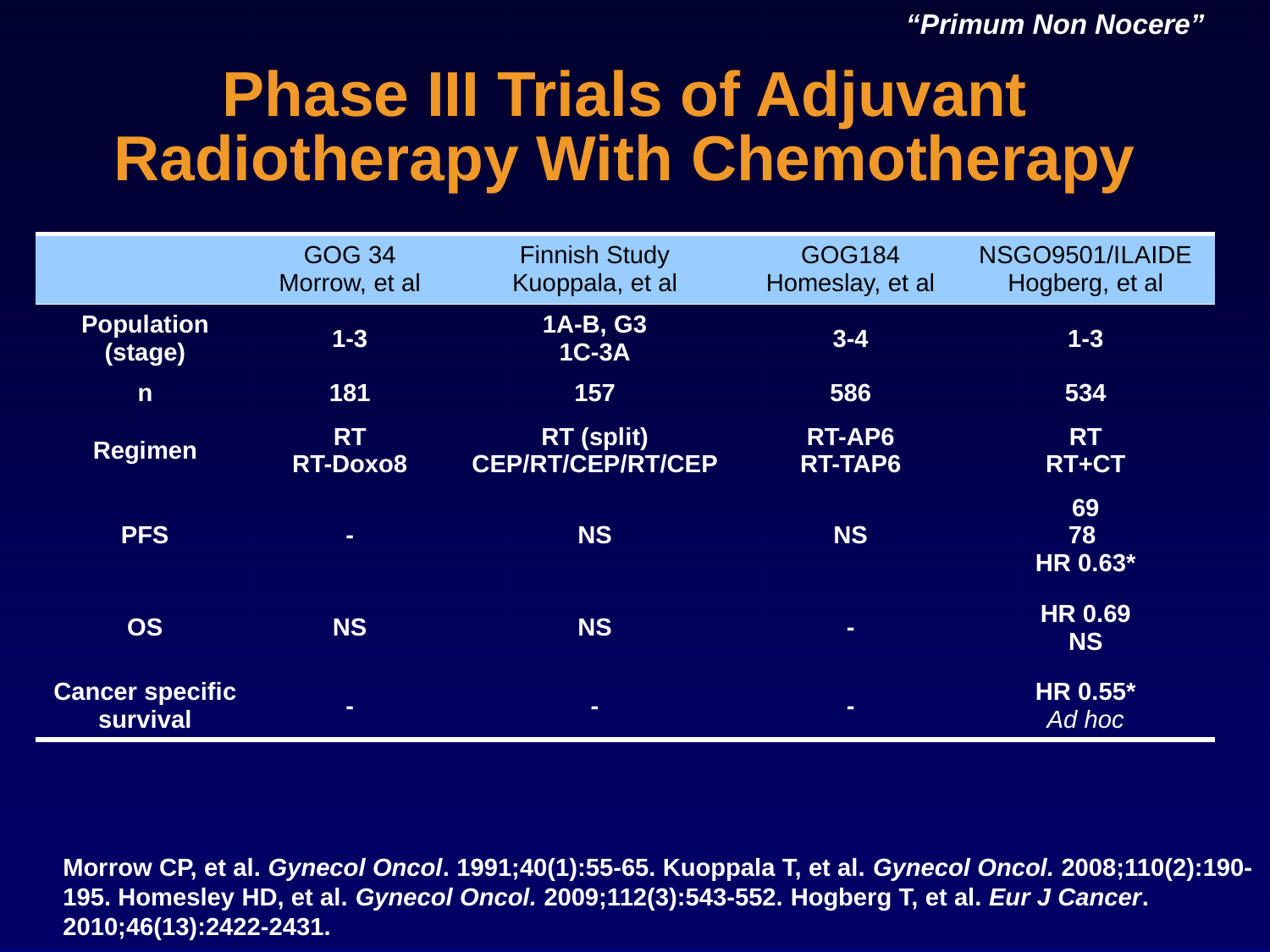

“Primum Non Nocere”
Phase III Trials of Adjuvant Radiotherapy With Chemotherapy
|  | GOG 34 Morrow, et al | Finnish Study Kuoppala, et al | GOG184 Homeslay, et al | NSGO9501/ILAIDE Hogberg, et al |
| --- | --- | --- | --- | --- |
| Population (stage) | 1-3 | 1A-B, G3 1C-3A | 3-4 | 1-3 |
| n | 181 | 157 | 586 | 534 |
| Regimen | RT RT-Doxo8 | RT (split) CEP/RT/CEP/RT/CEP | RT-AP6 RT-TAP6 | RT RT+CT |
| PFS | - | NS | NS | 69 78 HR 0.63\* |
| OS | NS | NS | - | HR 0.69 NS |
| Cancer specific survival | - | - | - | HR 0.55\* Ad hoc |
Morrow CP, et al. Gynecol Oncol. 1991;40(1):55-65. Kuoppala T, et al. Gynecol Oncol. 2008;110(2):190-195. Homesley HD, et al. Gynecol Oncol. 2009;112(3):543-552. Hogberg T, et al. Eur J Cancer. 2010;46(13):2422-2431.